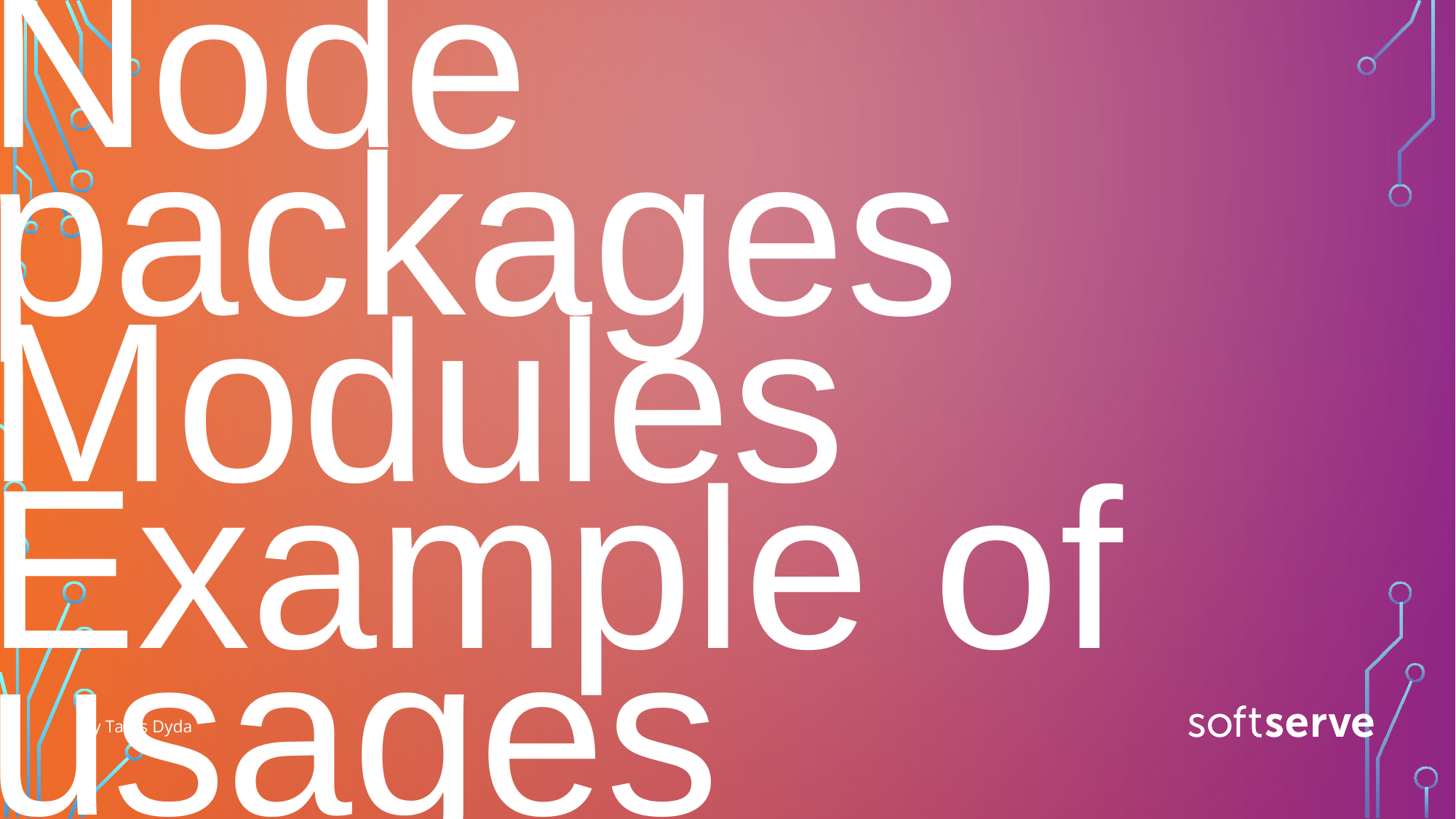

# Node packages Modules Example of usages
By Taras Dyda